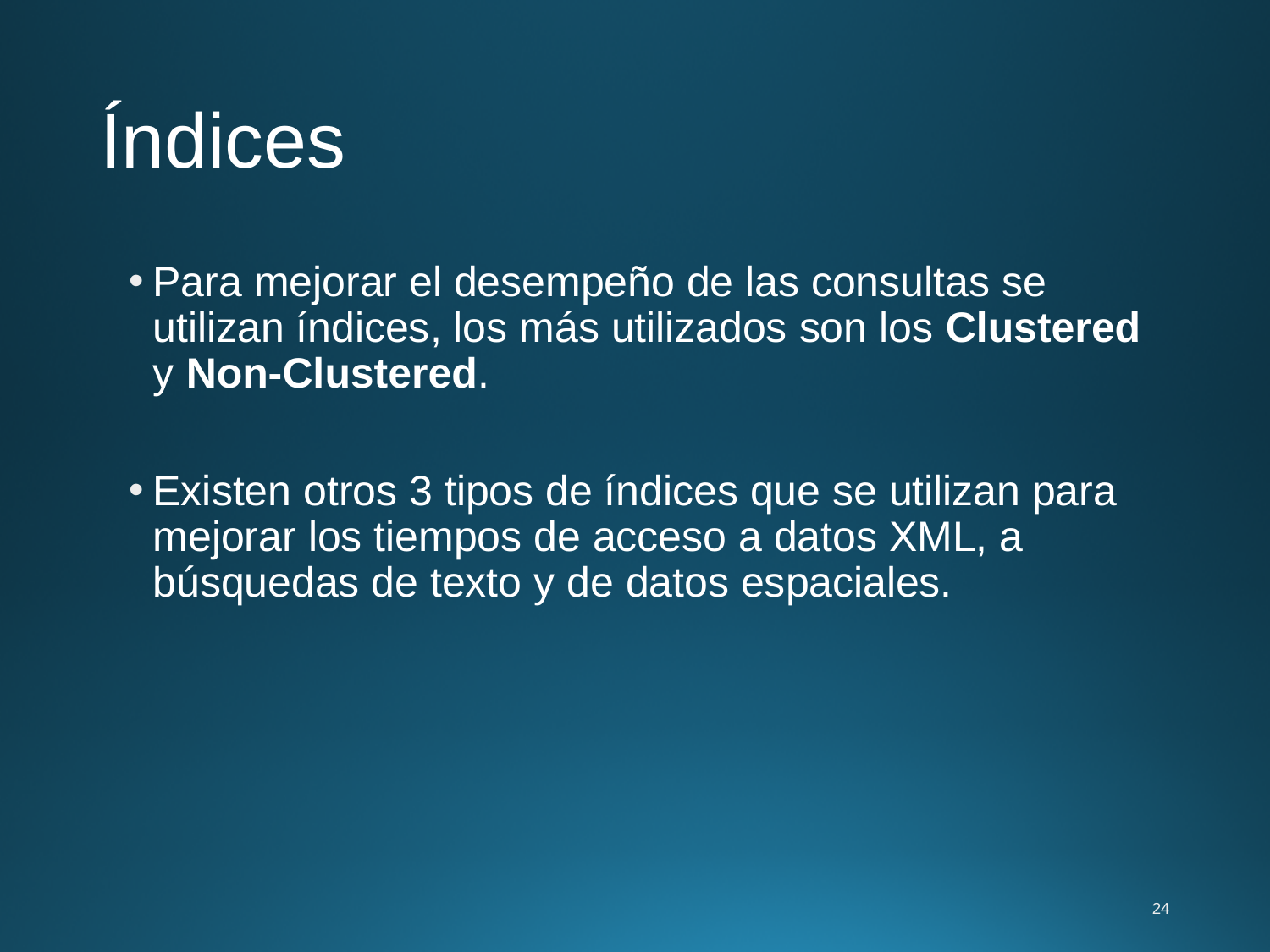

# Índices
Para mejorar el desempeño de las consultas se utilizan índices, los más utilizados son los Clustered y Non-Clustered.

Existen otros 3 tipos de índices que se utilizan para mejorar los tiempos de acceso a datos XML, a búsquedas de texto y de datos espaciales.

24